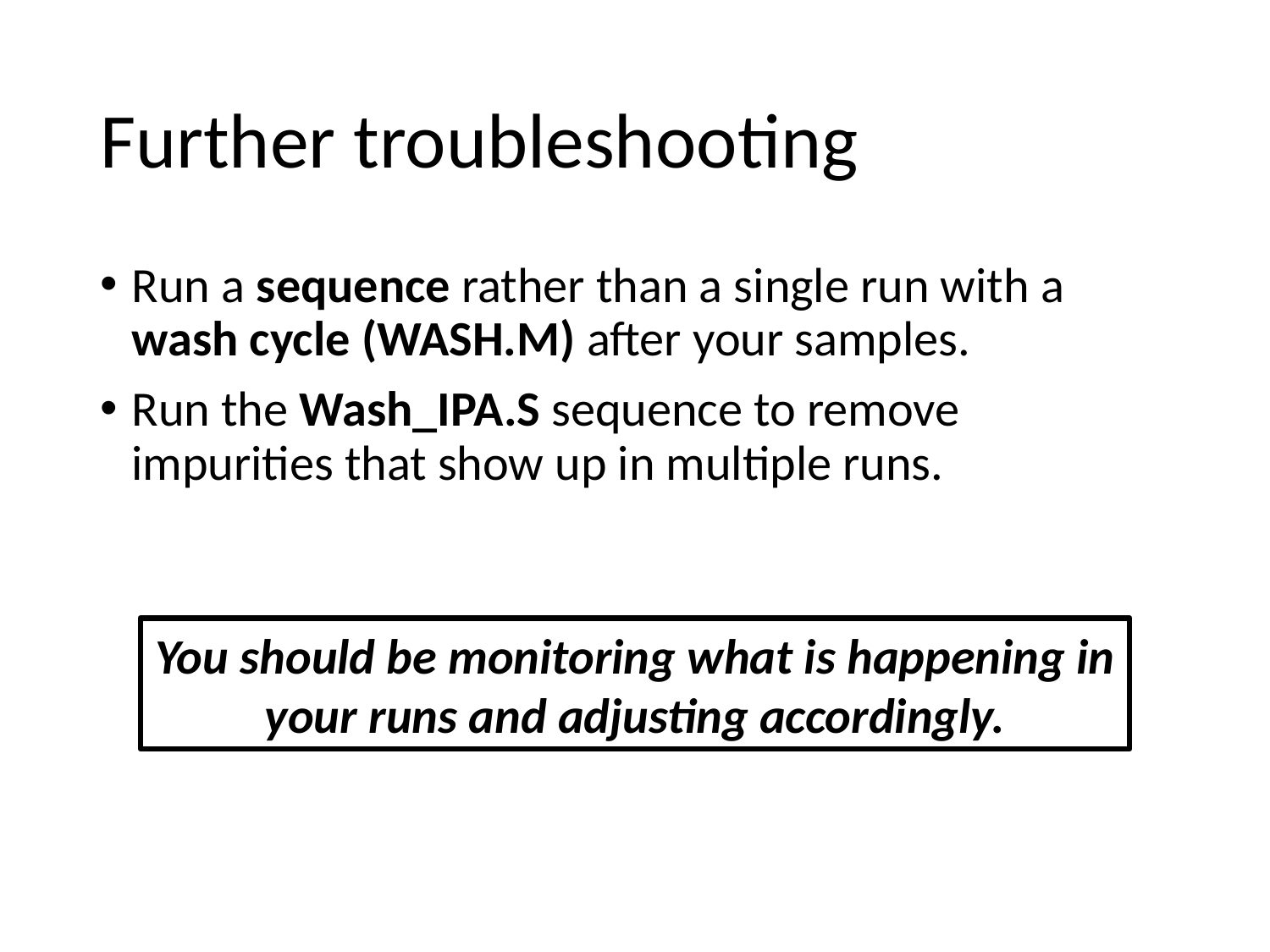

# Further troubleshooting
Run a sequence rather than a single run with a wash cycle (WASH.M) after your samples.
Run the Wash_IPA.S sequence to remove impurities that show up in multiple runs.

You should be monitoring what is happening in your runs and adjusting accordingly.